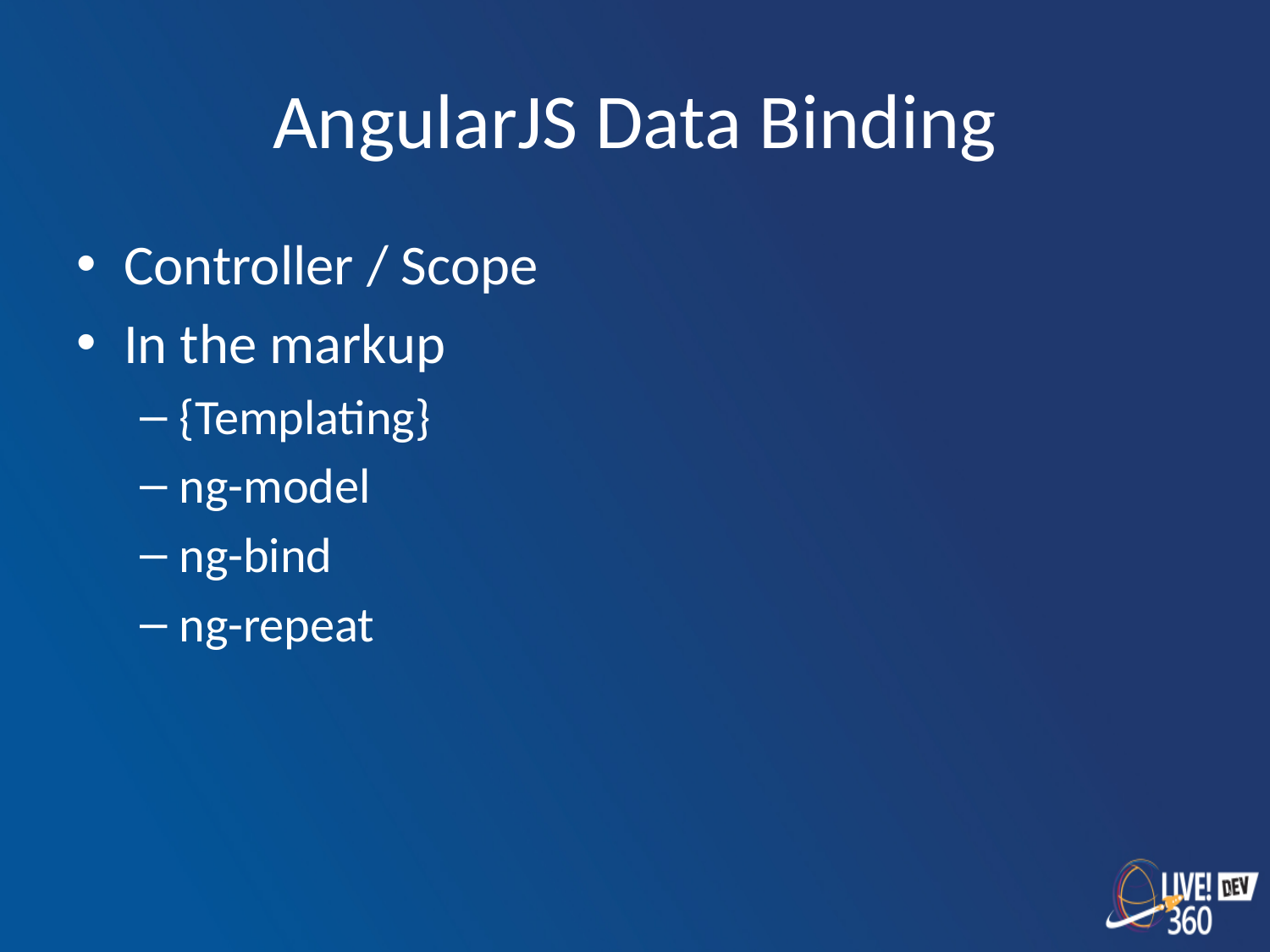

# AngularJS Data Binding
Controller / Scope
In the markup
{Templating}
ng-model
ng-bind
ng-repeat